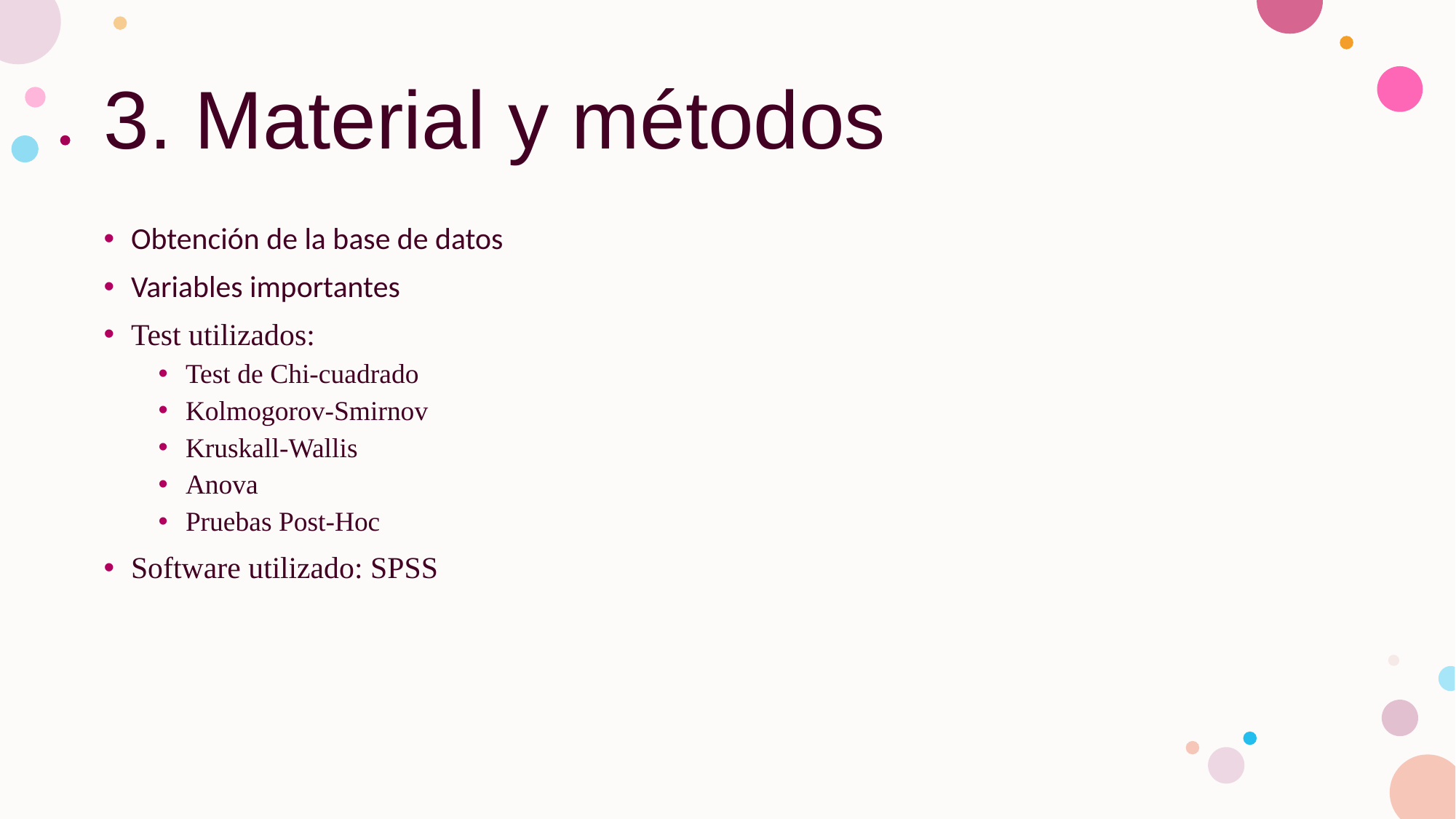

# 3. Material y métodos
Obtención de la base de datos
Variables importantes
Test utilizados:
Test de Chi-cuadrado
Kolmogorov-Smirnov
Kruskall-Wallis
Anova
Pruebas Post-Hoc
Software utilizado: SPSS